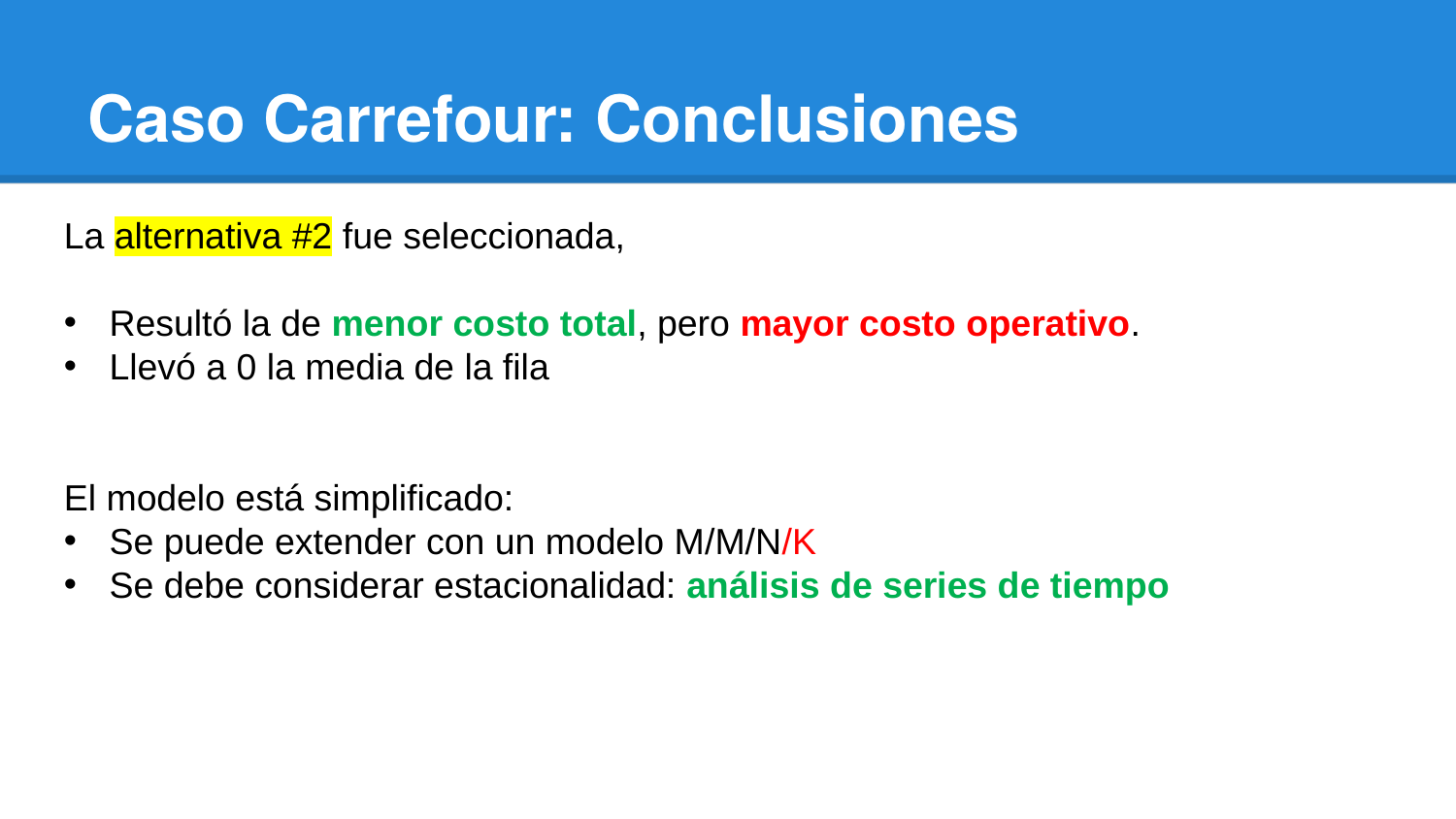

# Caso Carrefour: Conclusiones
La alternativa #2 fue seleccionada,

Resultó la de menor costo total, pero mayor costo operativo.
Llevó a 0 la media de la fila

El modelo está simplificado:
Se puede extender con un modelo M/M/N/K
Se debe considerar estacionalidad: análisis de series de tiempo